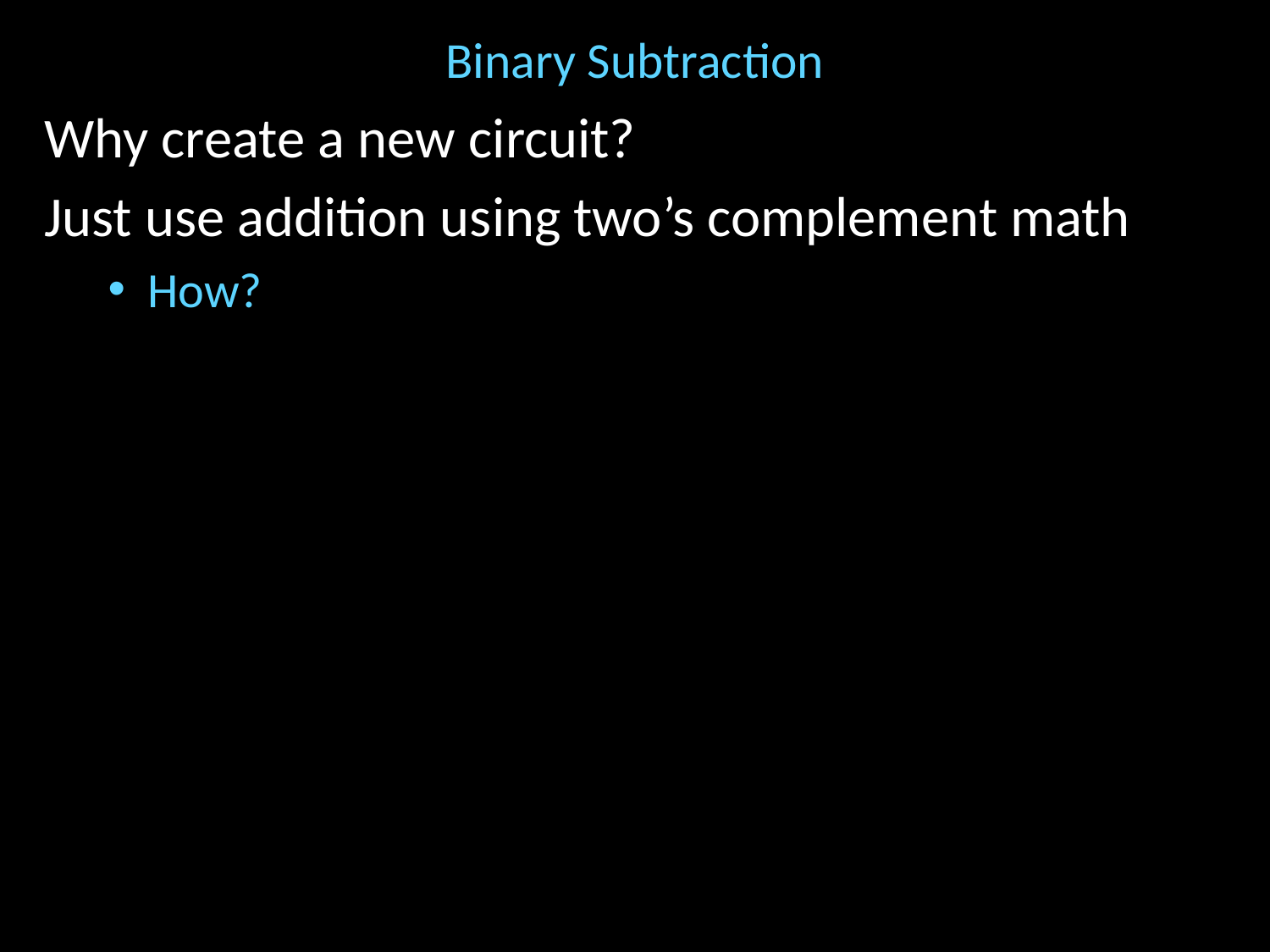

# Binary Subtraction
Why create a new circuit?
Just use addition using two’s complement math
How?